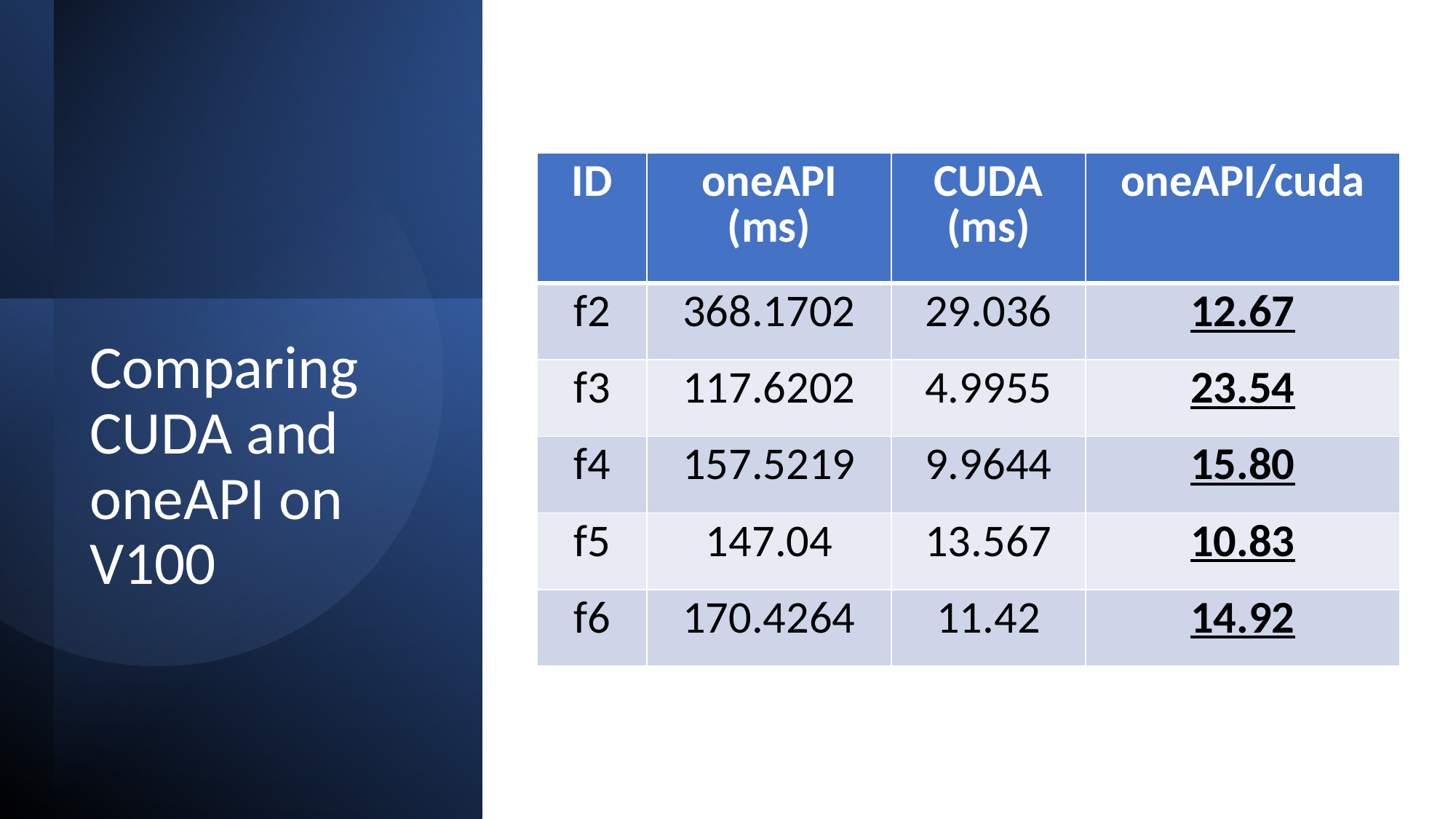

| ID | oneAPI (ms) | CUDA (ms) | oneAPI/cuda |
| --- | --- | --- | --- |
| f2 | 368.1702 | 29.036 | 12.67 |
| f3 | 117.6202 | 4.9955 | 23.54 |
| f4 | 157.5219 | 9.9644 | 15.80 |
| f5 | 147.04 | 13.567 | 10.83 |
| f6 | 170.4264 | 11.42 | 14.92 |

# Comparing CUDA and oneAPI on V100